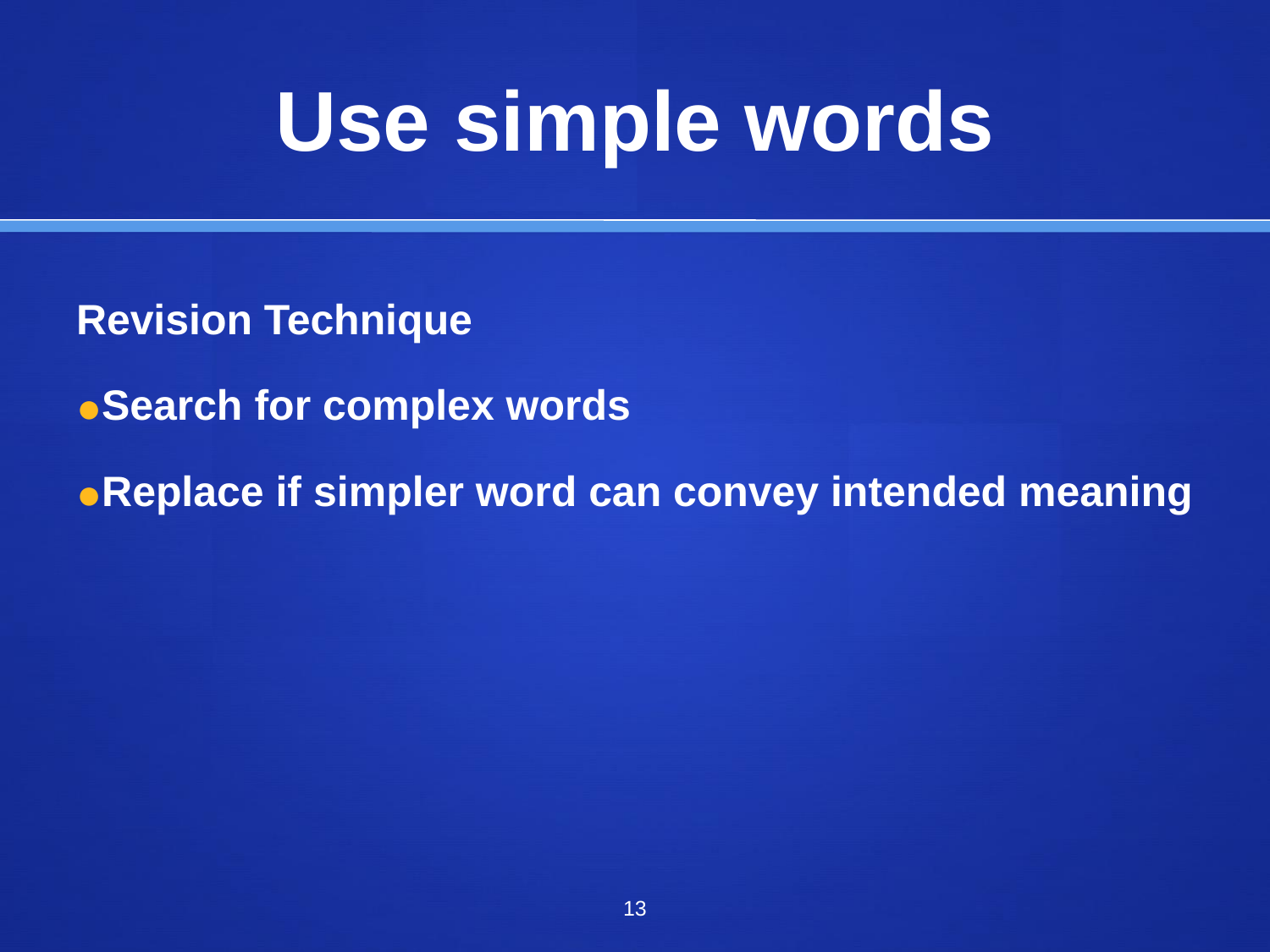

# Use simple words
Revision Technique
Search for complex words
Replace if simpler word can convey intended meaning
13